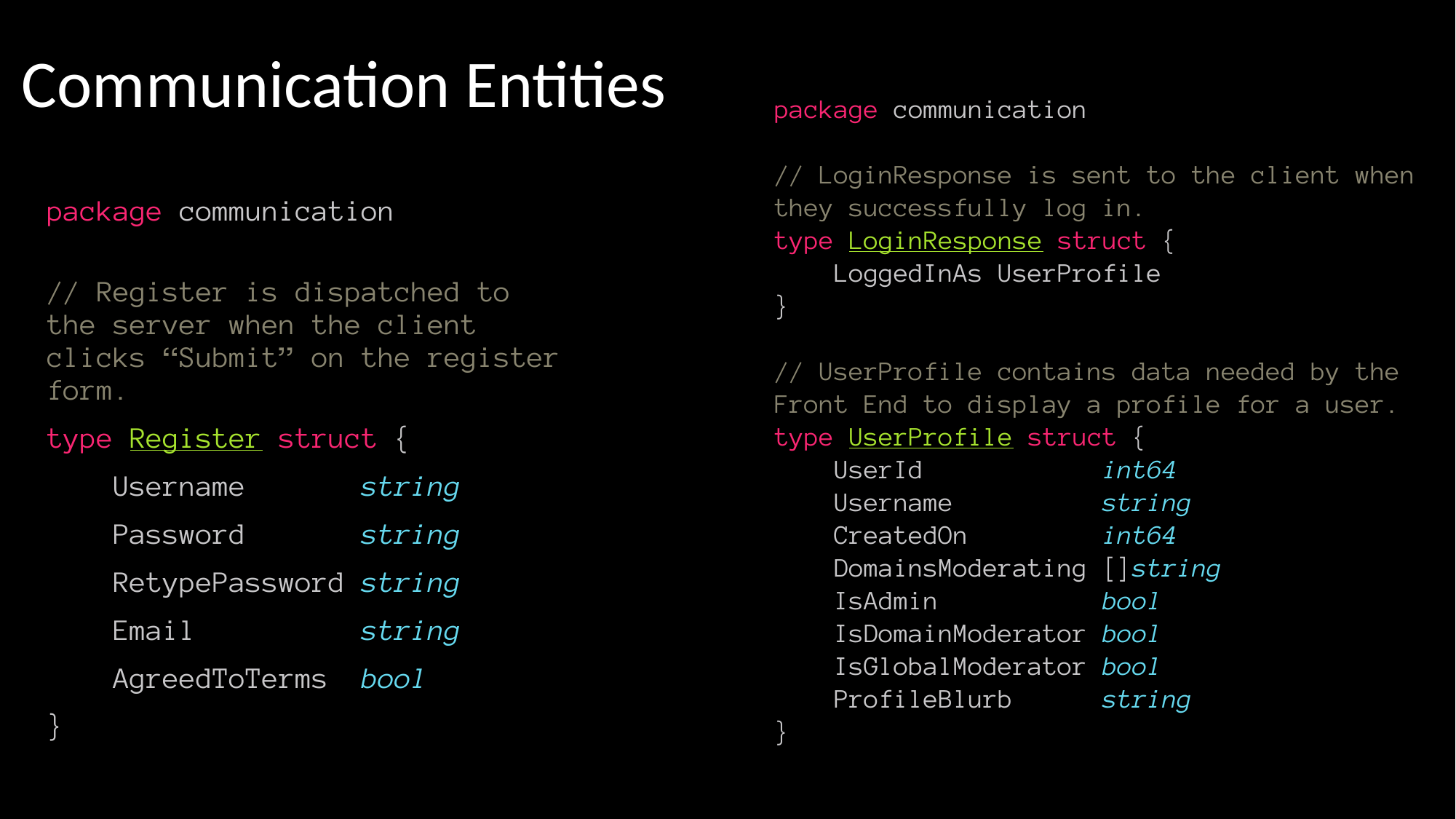

# Communication Entities
package communication
// LoginResponse is sent to the client when they successfully log in.
type LoginResponse struct {
    LoggedInAs UserProfile
}
// UserProfile contains data needed by the Front End to display a profile for a user.
type UserProfile struct {
    UserId            int64
    Username          string
    CreatedOn         int64
    DomainsModerating []string
    IsAdmin           bool
    IsDomainModerator bool
    IsGlobalModerator bool
    ProfileBlurb      string
}

package communication
// Register is dispatched to the server when the client clicks “Submit” on the register form.
type Register struct {
    Username       string
    Password       string
    RetypePassword string
    Email          string
    AgreedToTerms  bool
}